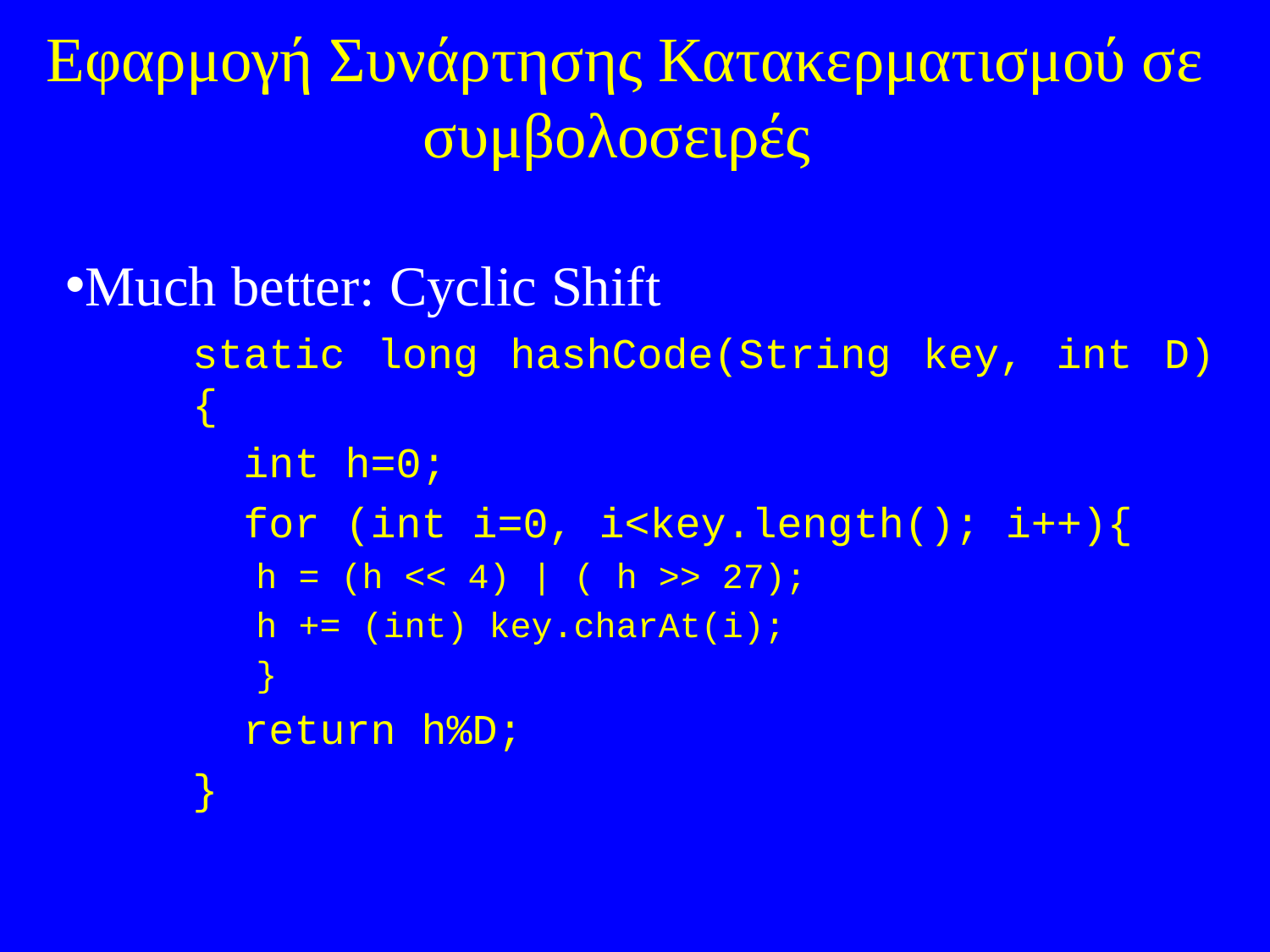

Εφαρμογή Συνάρτησης Κατακερματισμού σε συμβολοσειρές
Much better: Cyclic Shift
static long hashCode(String key, int D) {
  int h=0;
  for (int i=0, i<key.length(); i++){
h = (h << 4) | ( h >> 27);
h += (int) key.charAt(i);
}
  return h%D;
}